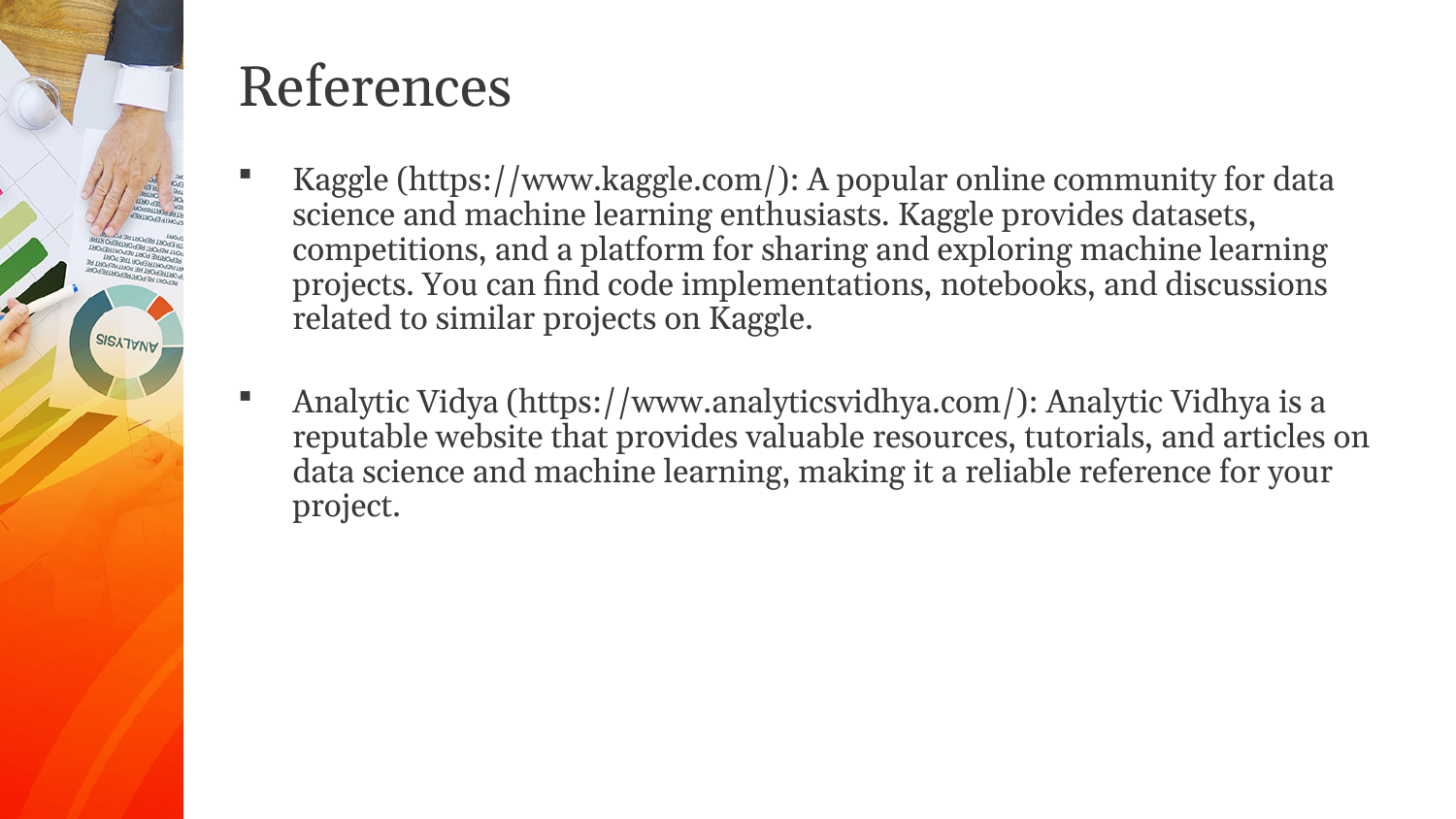

# References
Kaggle (https://www.kaggle.com/): A popular online community for data science and machine learning enthusiasts. Kaggle provides datasets, competitions, and a platform for sharing and exploring machine learning projects. You can find code implementations, notebooks, and discussions related to similar projects on Kaggle.

Analytic Vidya (https://www.analyticsvidhya.com/): Analytic Vidhya is a reputable website that provides valuable resources, tutorials, and articles on data science and machine learning, making it a reliable reference for your project.
12